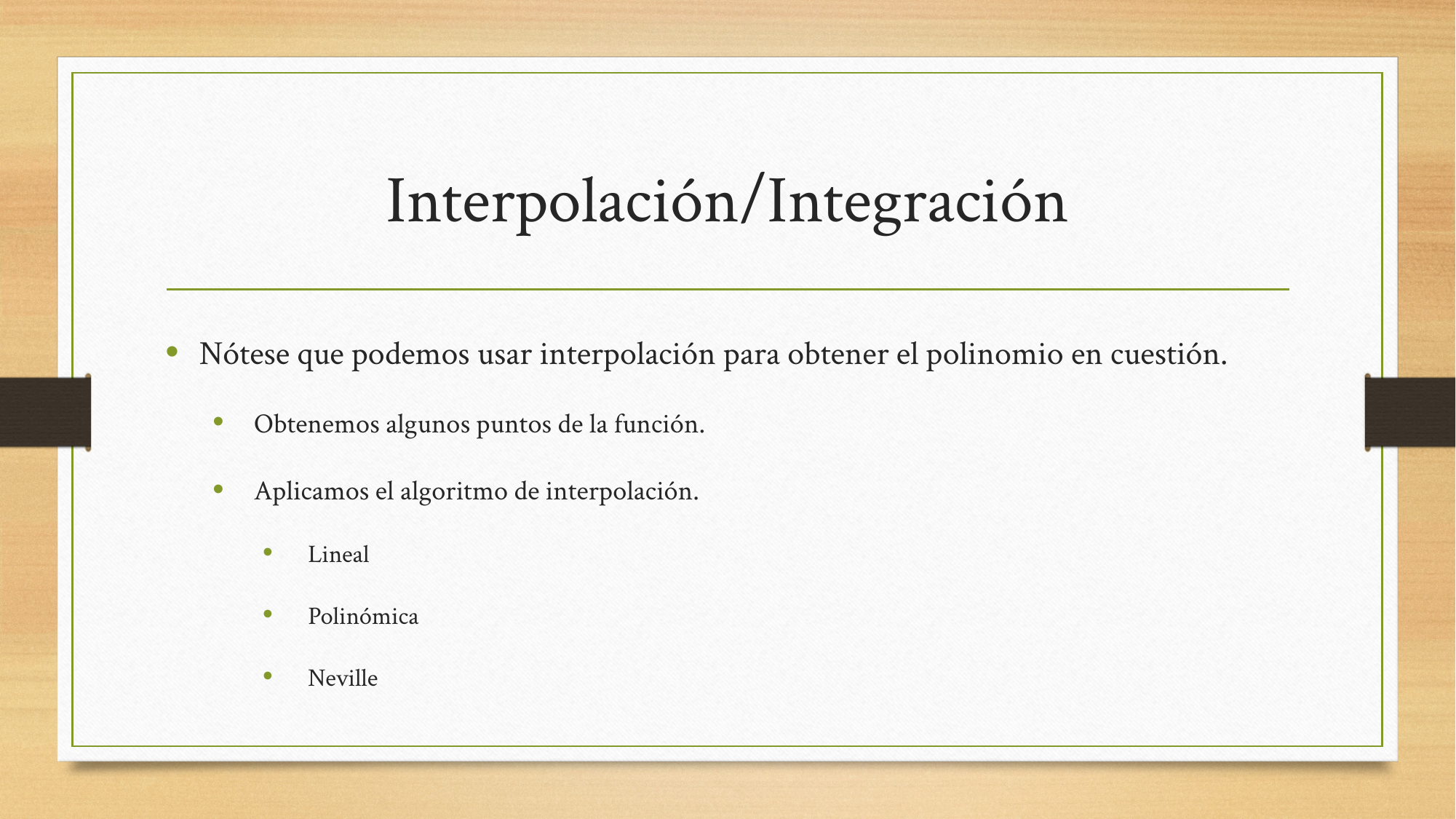

# Interpolación/Integración
Nótese que podemos usar interpolación para obtener el polinomio en cuestión.
Obtenemos algunos puntos de la función.
Aplicamos el algoritmo de interpolación.
Lineal
Polinómica
Neville